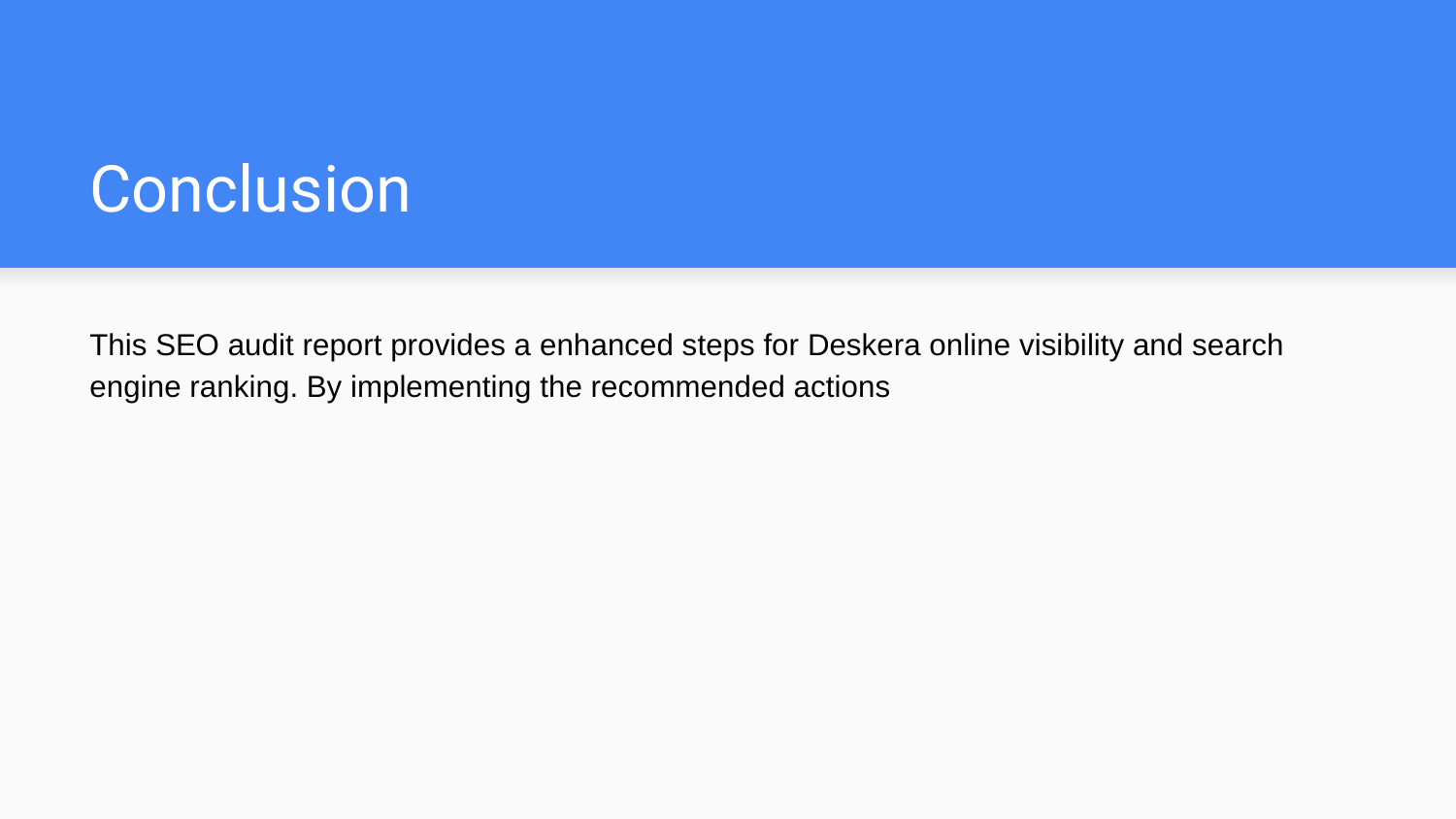

# Conclusion
This SEO audit report provides a enhanced steps for Deskera online visibility and search engine ranking. By implementing the recommended actions